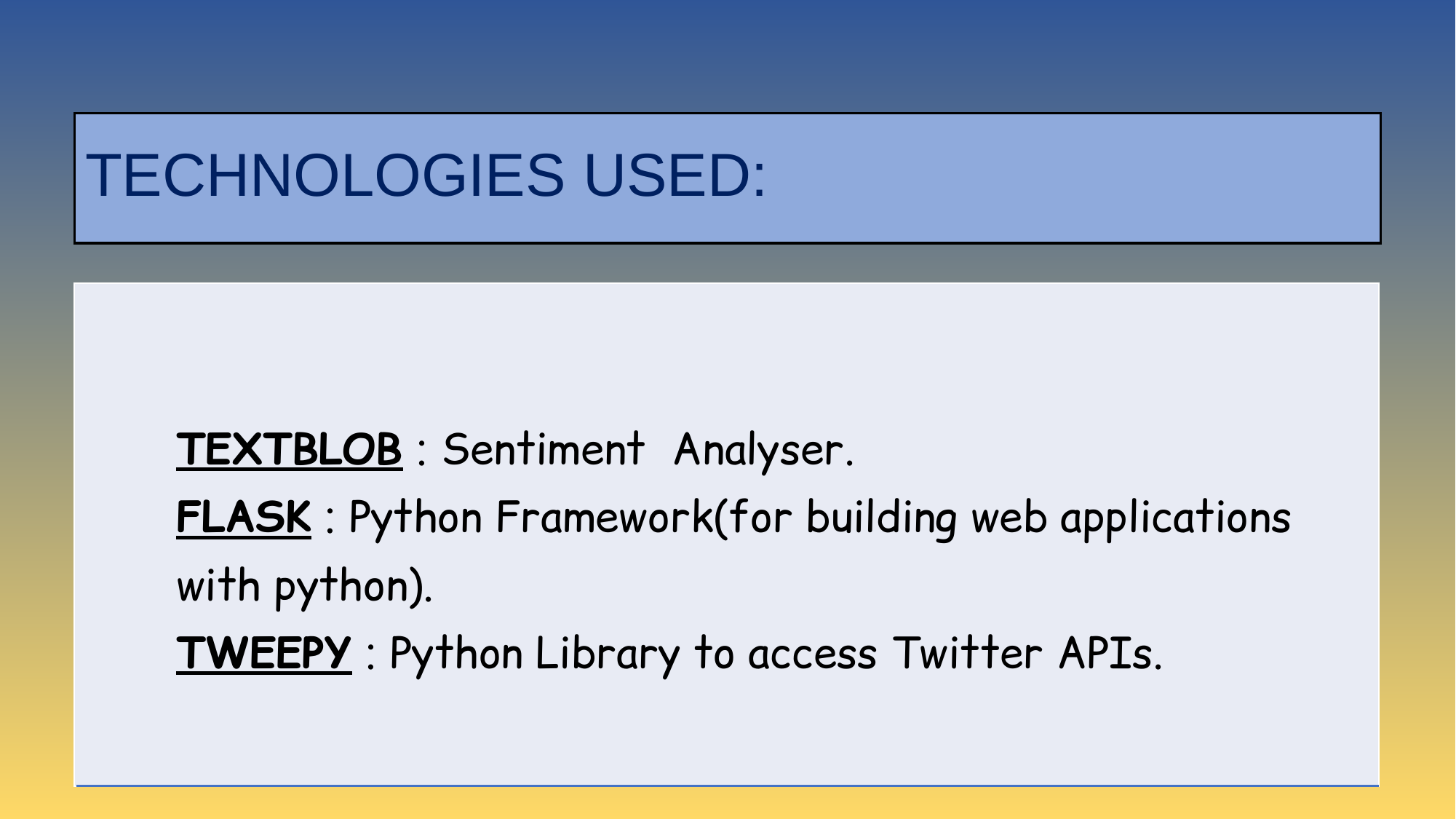

#
TECHNOLOGIES USED:
| TEXTBLOB : Sentiment Analyser. FLASK : Python Framework(for building web applications with python). TWEEPY : Python Library to access Twitter APIs. |
| --- |